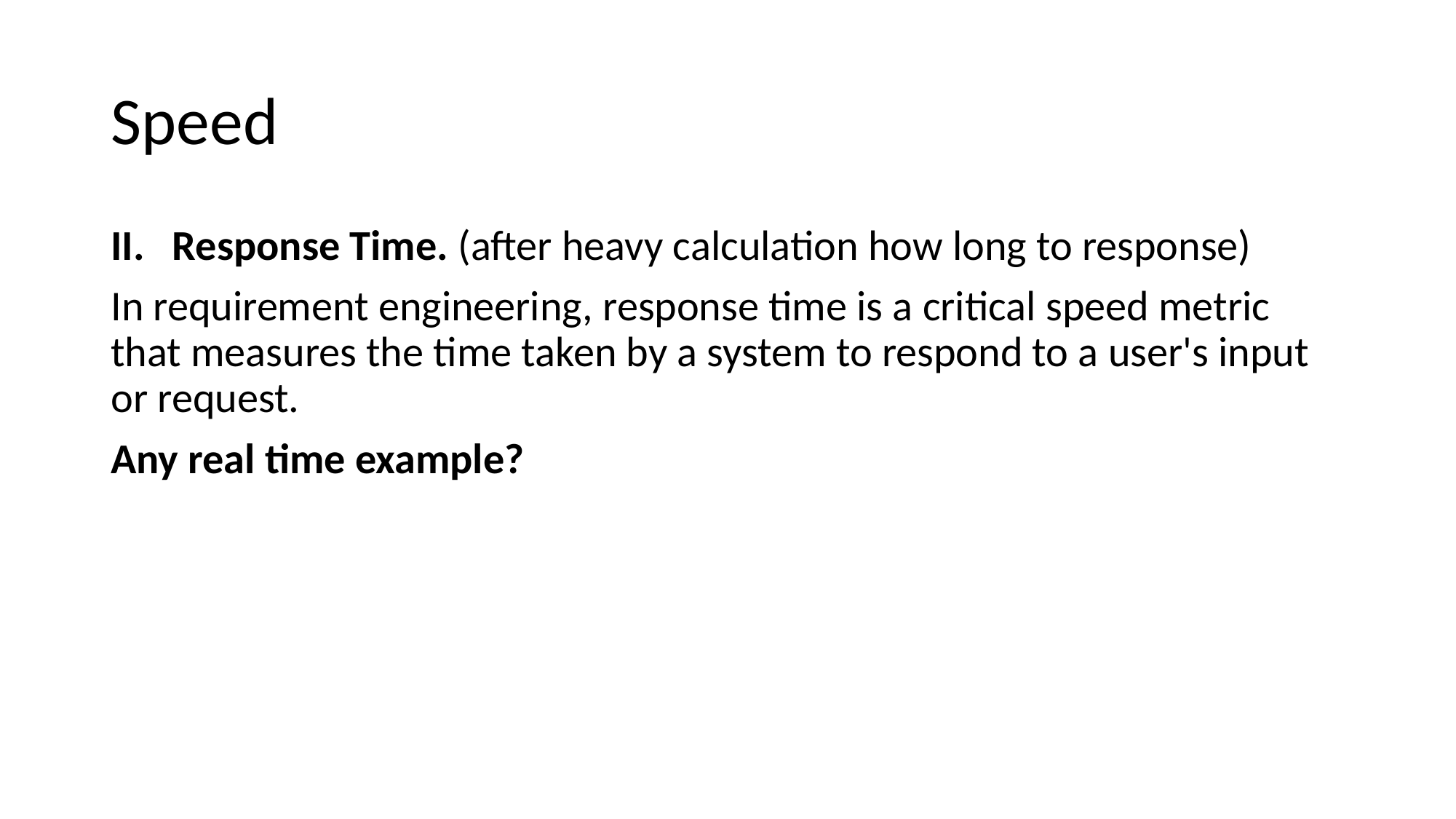

# Speed
Response Time. (after heavy calculation how long to response)
In requirement engineering, response time is a critical speed metric that measures the time taken by a system to respond to a user's input or request.
Any real time example?